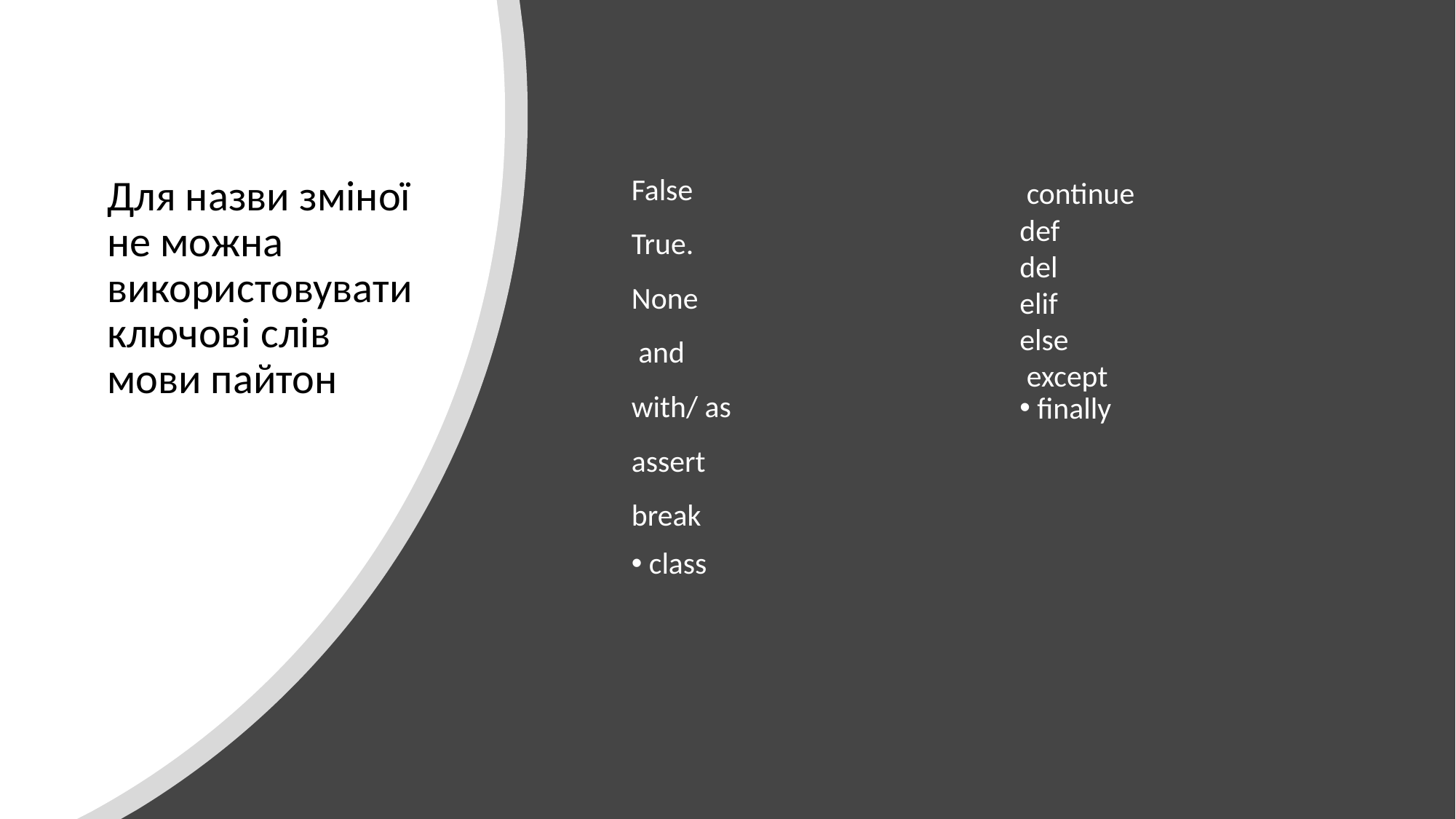

# Для назви зміної не можна використовувати ключові слів мови пайтон
False
True.
None
 and
with/ as
assert
break
 class
 continue
def
del
elif
else
 except
 finally